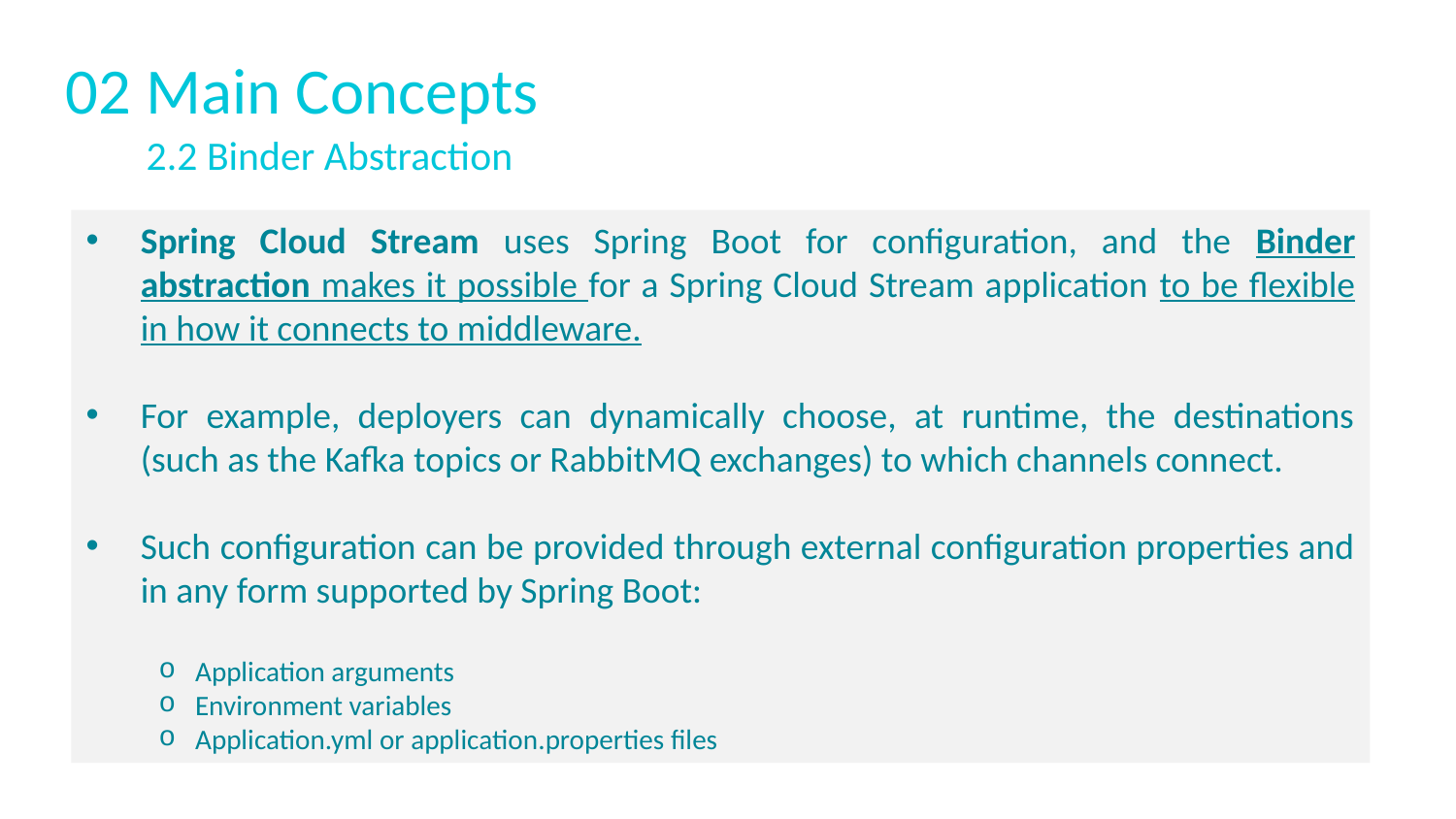

# 02 Main Concepts
2.2 Binder Abstraction
Spring Cloud Stream uses Spring Boot for configuration, and the Binder abstraction makes it possible for a Spring Cloud Stream application to be flexible in how it connects to middleware.

For example, deployers can dynamically choose, at runtime, the destinations (such as the Kafka topics or RabbitMQ exchanges) to which channels connect.

Such configuration can be provided through external configuration properties and in any form supported by Spring Boot:

Application arguments
Environment variables
Application.yml or application.properties files